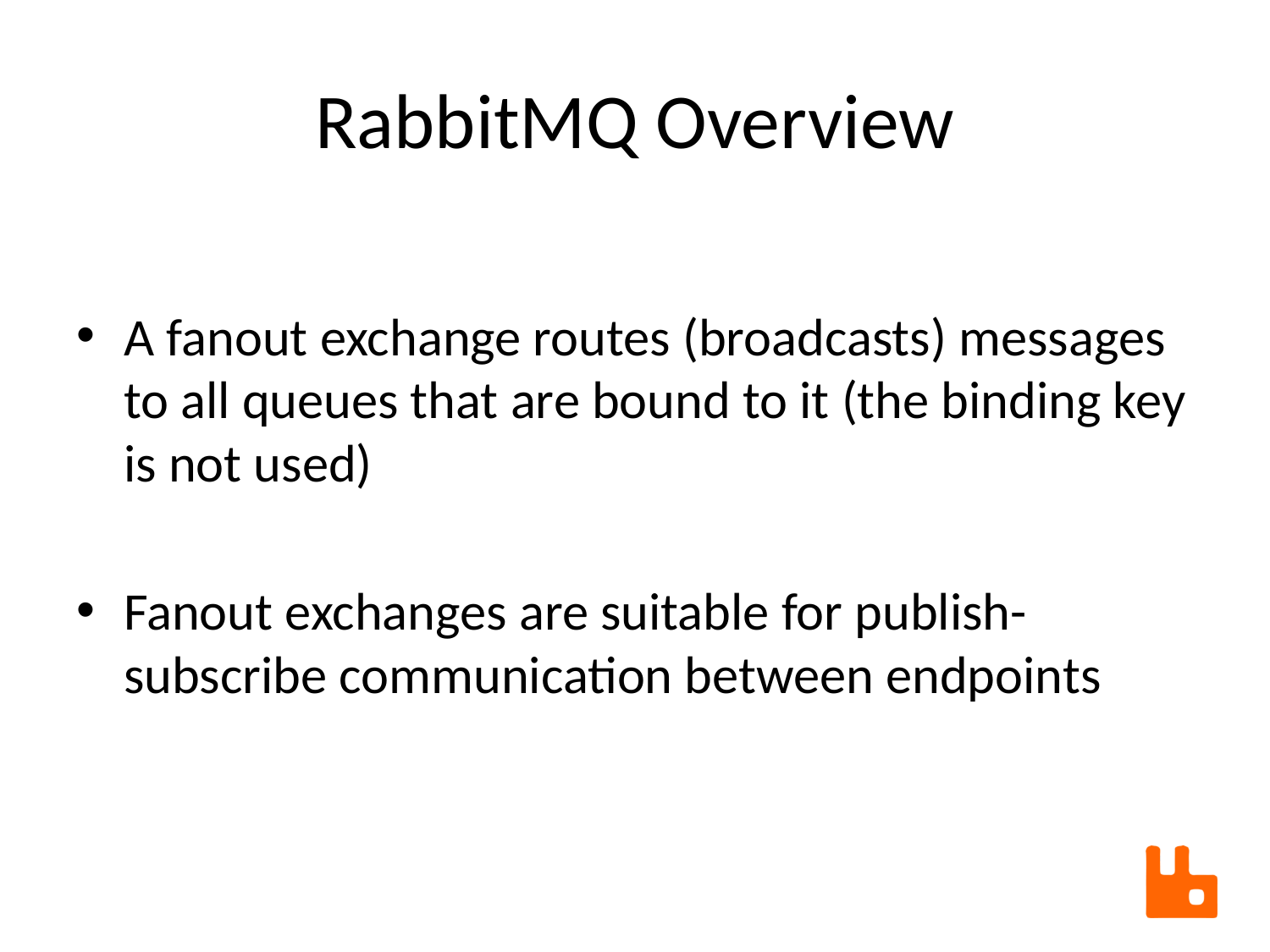

# RabbitMQ Overview

A fanout exchange routes (broadcasts) messages to all queues that are bound to it (the binding key is not used)

Fanout exchanges are suitable for publish-subscribe communication between endpoints